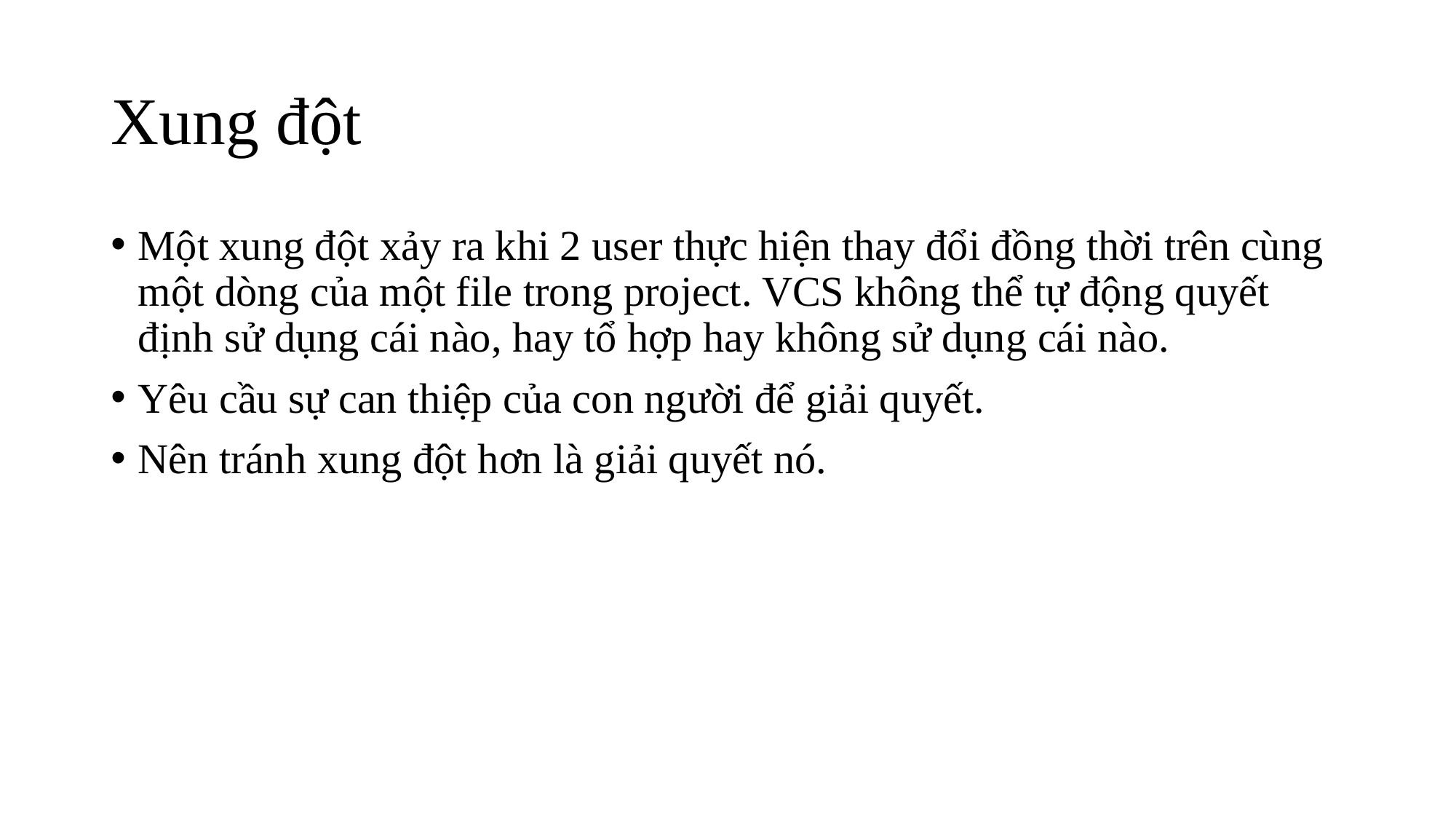

# Xung đột
Một xung đột xảy ra khi 2 user thực hiện thay đổi đồng thời trên cùng một dòng của một file trong project. VCS không thể tự động quyết định sử dụng cái nào, hay tổ hợp hay không sử dụng cái nào.
Yêu cầu sự can thiệp của con người để giải quyết.
Nên tránh xung đột hơn là giải quyết nó.